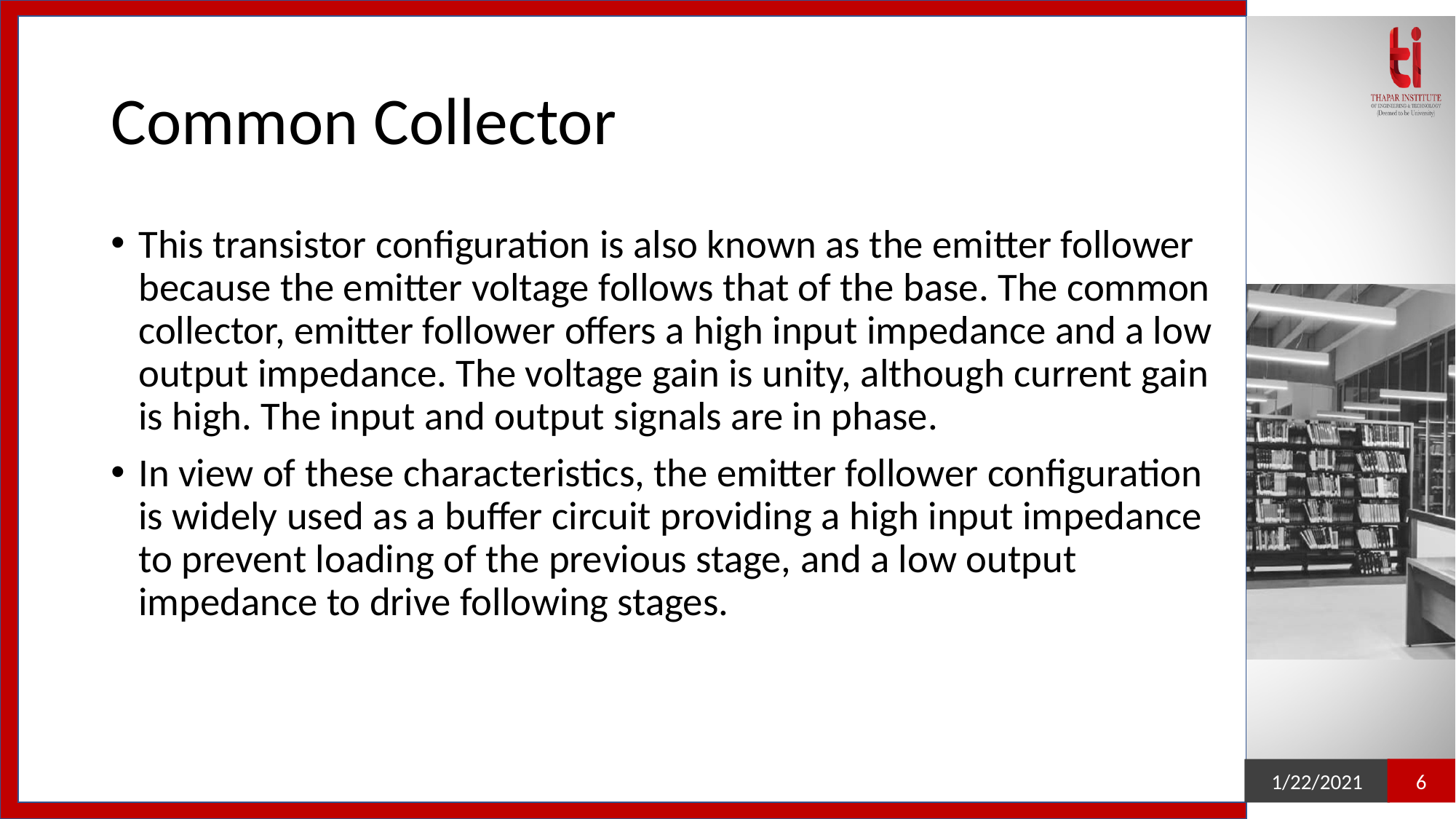

# Common Collector
This transistor configuration is also known as the emitter follower because the emitter voltage follows that of the base. The common collector, emitter follower offers a high input impedance and a low output impedance. The voltage gain is unity, although current gain is high. The input and output signals are in phase.
In view of these characteristics, the emitter follower configuration is widely used as a buffer circuit providing a high input impedance to prevent loading of the previous stage, and a low output impedance to drive following stages.

6
1/22/2021